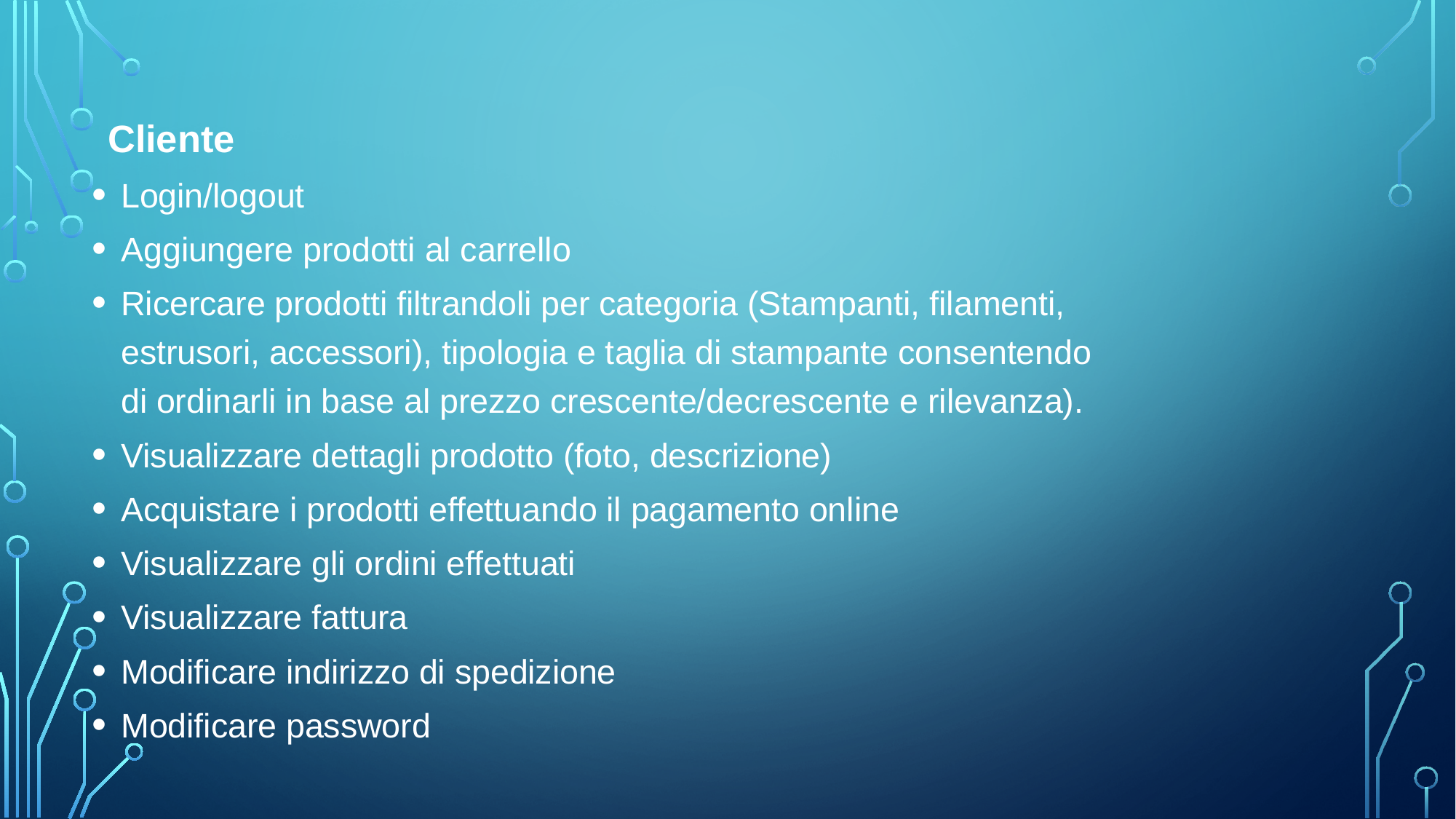

Cliente
Login/logout
Aggiungere prodotti al carrello
Ricercare prodotti filtrandoli per categoria (Stampanti, filamenti, estrusori, accessori), tipologia e taglia di stampante consentendo di ordinarli in base al prezzo crescente/decrescente e rilevanza).
Visualizzare dettagli prodotto (foto, descrizione)
Acquistare i prodotti effettuando il pagamento online
Visualizzare gli ordini effettuati
Visualizzare fattura
Modificare indirizzo di spedizione
Modificare password